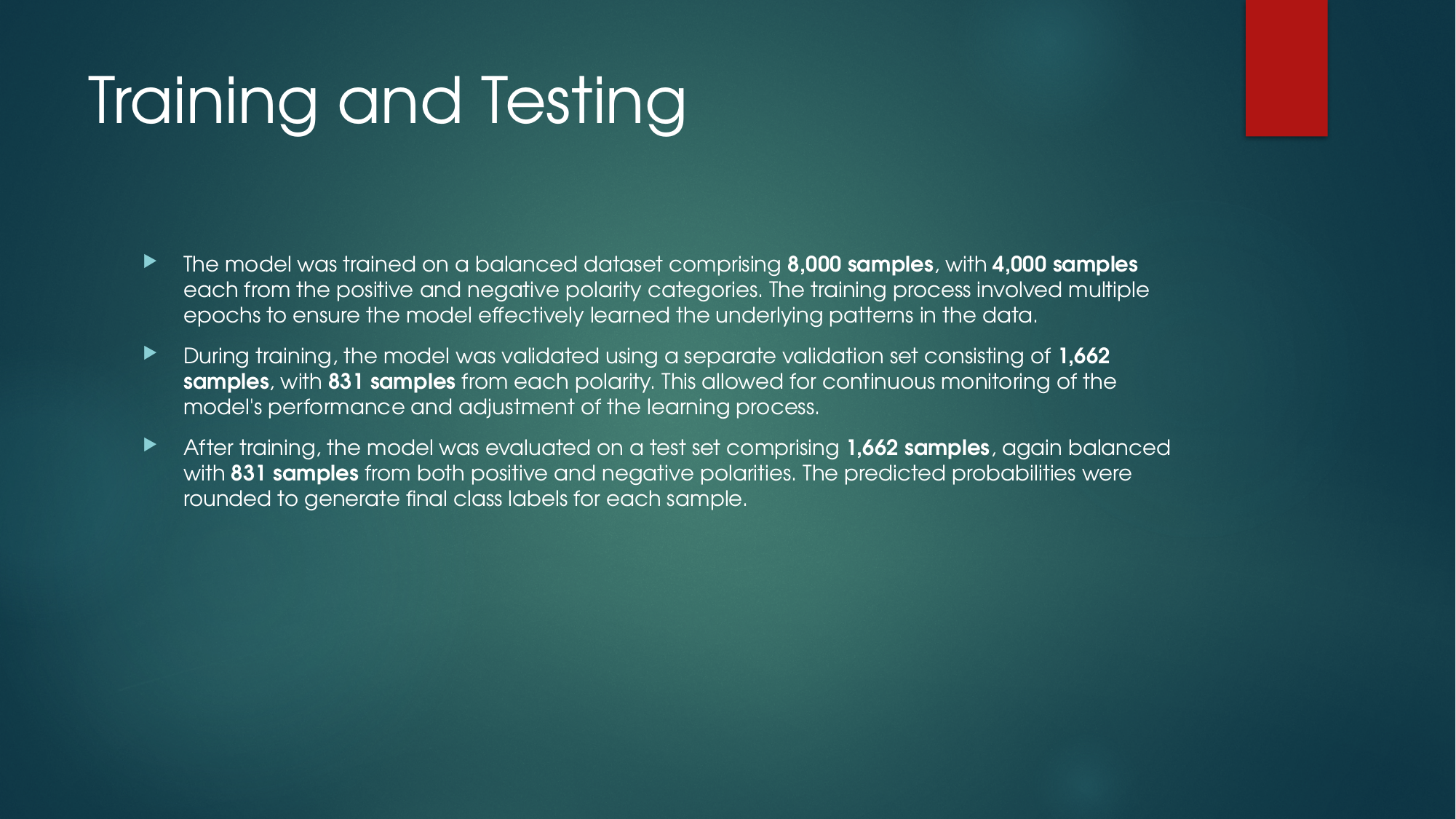

# Training and Testing
The model was trained on a balanced dataset comprising 8,000 samples, with 4,000 samples each from the positive and negative polarity categories. The training process involved multiple epochs to ensure the model effectively learned the underlying patterns in the data.
During training, the model was validated using a separate validation set consisting of 1,662 samples, with 831 samples from each polarity. This allowed for continuous monitoring of the model's performance and adjustment of the learning process.
After training, the model was evaluated on a test set comprising 1,662 samples, again balanced with 831 samples from both positive and negative polarities. The predicted probabilities were rounded to generate final class labels for each sample.